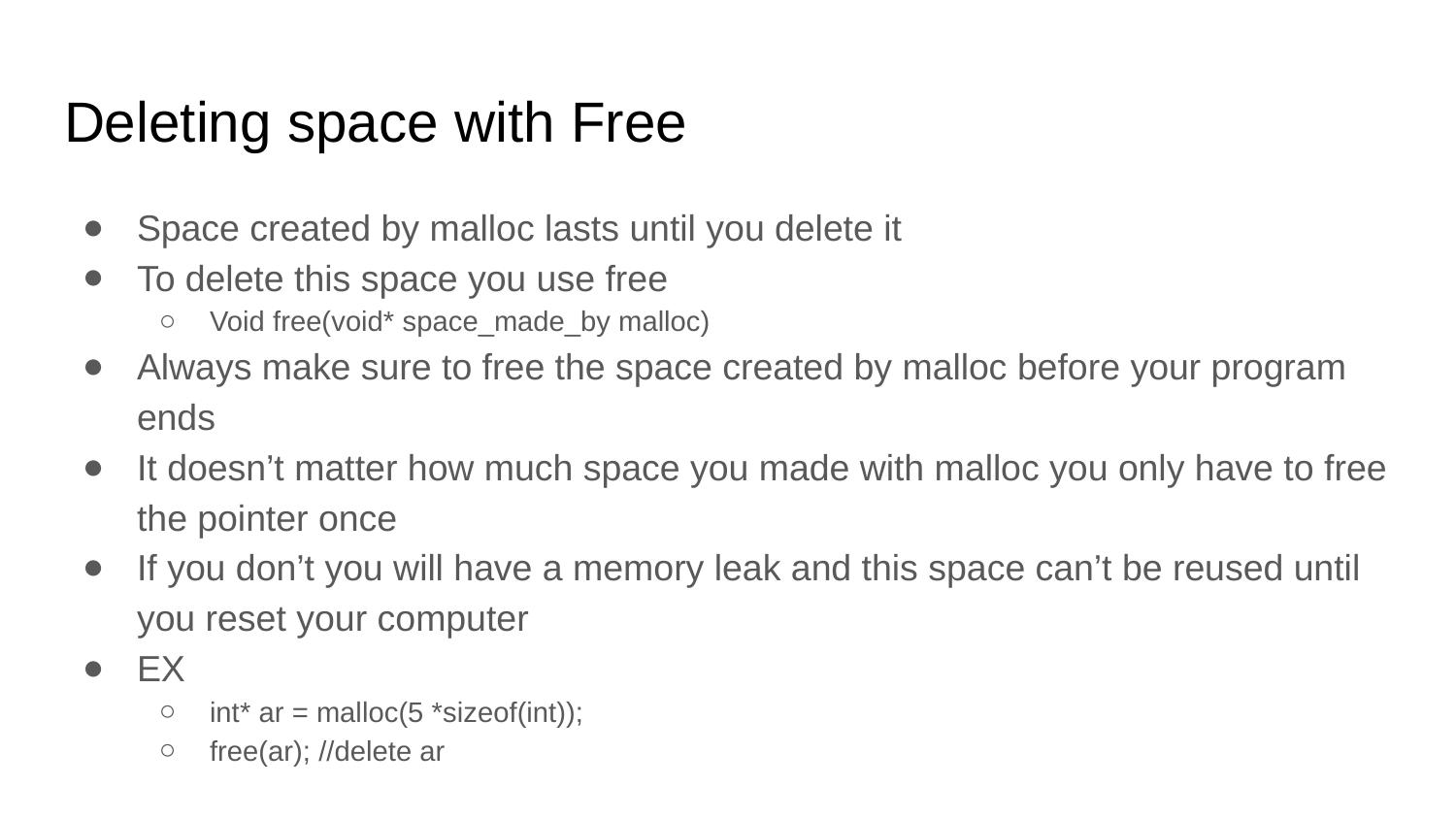

# Deleting space with Free
Space created by malloc lasts until you delete it
To delete this space you use free
Void free(void* space_made_by malloc)
Always make sure to free the space created by malloc before your program ends
It doesn’t matter how much space you made with malloc you only have to free the pointer once
If you don’t you will have a memory leak and this space can’t be reused until you reset your computer
EX
int* ar = malloc(5 *sizeof(int));
free(ar); //delete ar